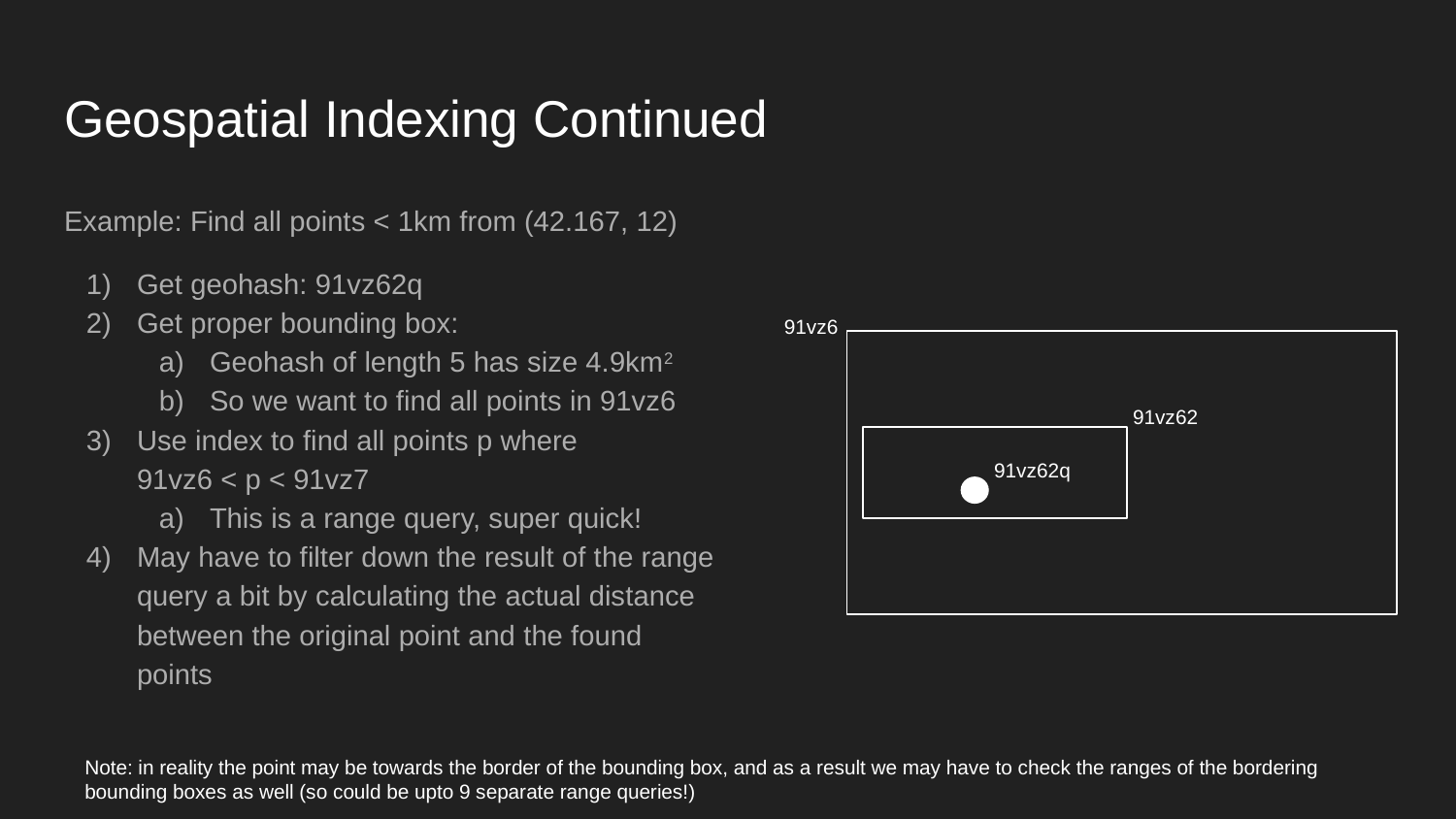

# Geospatial Indexing Continued
Example: Find all points < 1km from (42.167, 12)
Get geohash: 91vz62q
Get proper bounding box:
Geohash of length 5 has size 4.9km2
So we want to find all points in 91vz6
Use index to find all points p where           91vz6 < p < 91vz7
This is a range query, super quick!
May have to filter down the result of the range query a bit by calculating the actual distance between the original point and the found points
91vz6

91vz62

91vz62q

Note: in reality the point may be towards the border of the bounding box, and as a result we may have to check the ranges of the bordering bounding boxes as well (so could be upto 9 separate range queries!)